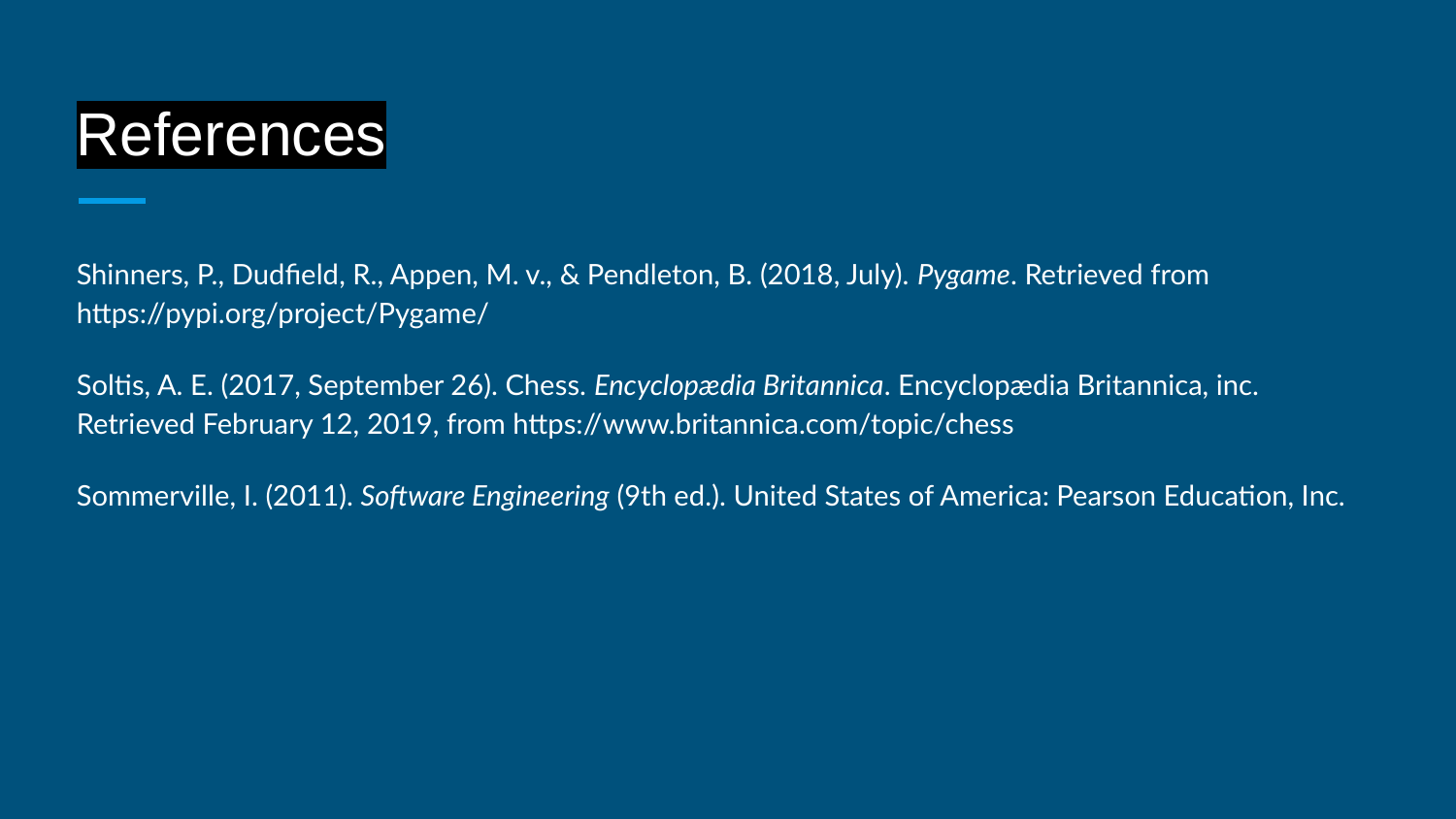

# References
Shinners, P., Dudfield, R., Appen, M. v., & Pendleton, B. (2018, July). Pygame. Retrieved from https://pypi.org/project/Pygame/
Soltis, A. E. (2017, September 26). Chess. Encyclopædia Britannica. Encyclopædia Britannica, inc. Retrieved February 12, 2019, from https://www.britannica.com/topic/chess
Sommerville, I. (2011). Software Engineering (9th ed.). United States of America: Pearson Education, Inc.